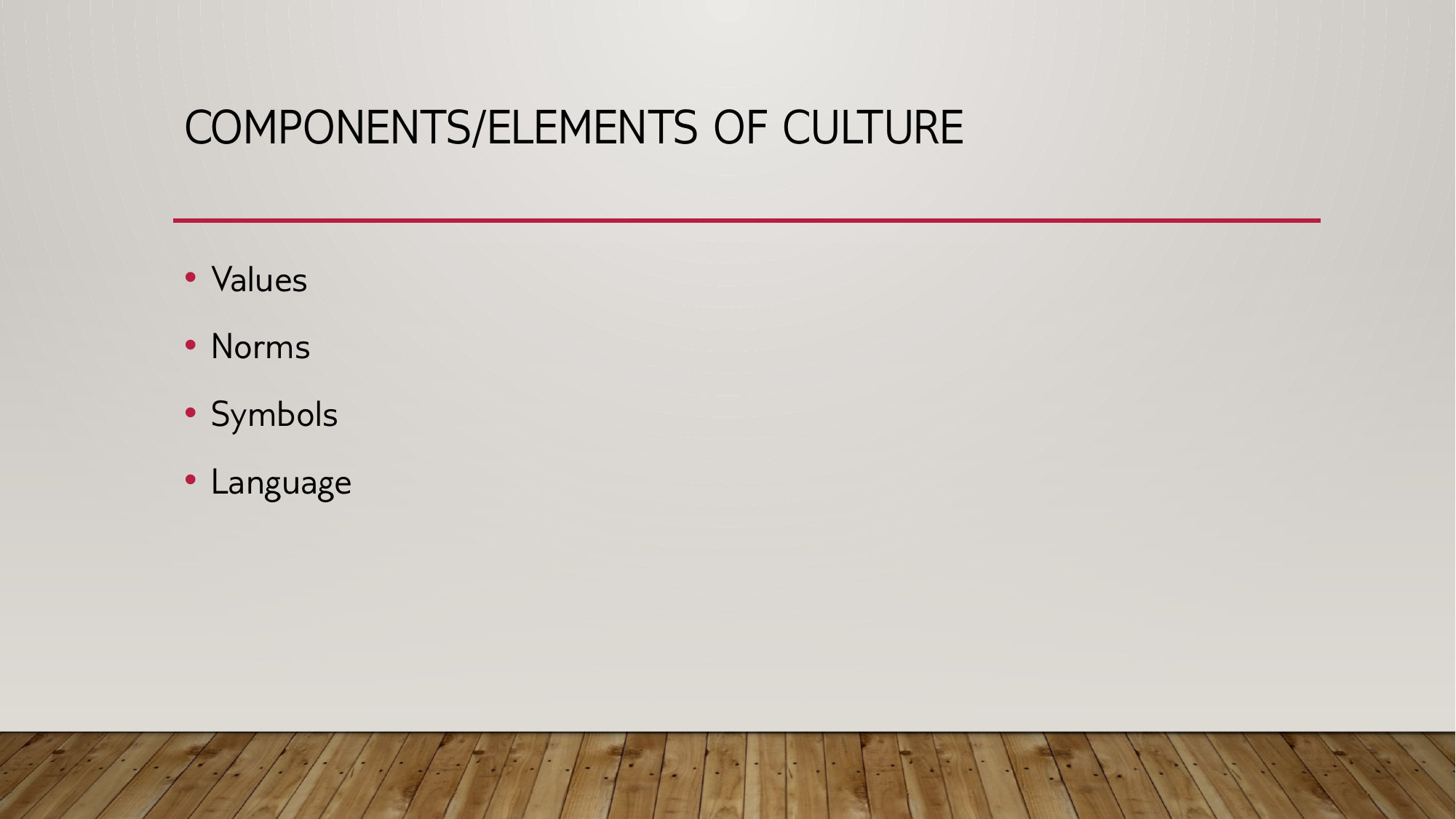

# Components/elements of culture
Values
Norms
Symbols
Language